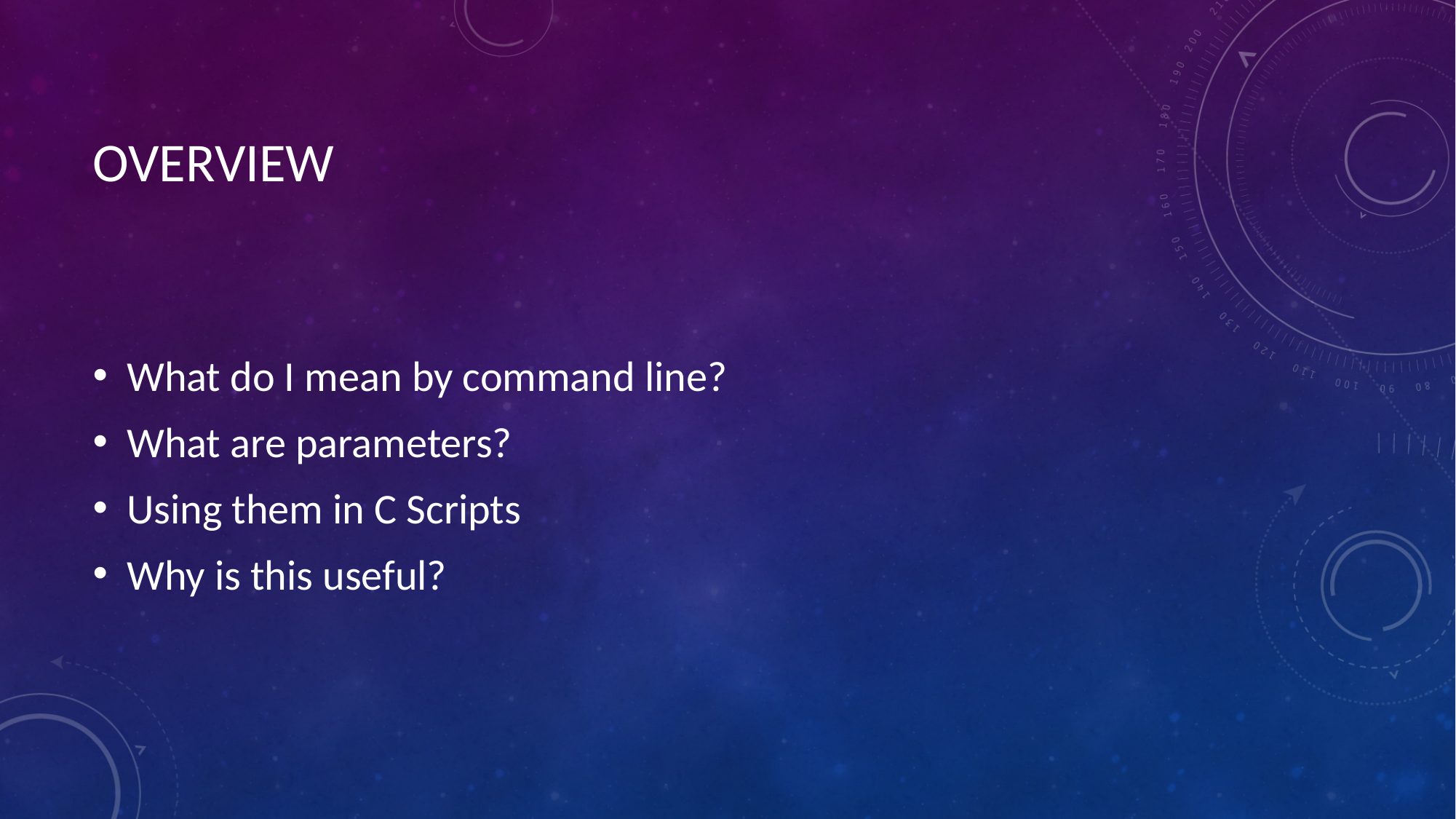

# Overview
What do I mean by command line?
What are parameters?
Using them in C Scripts
Why is this useful?